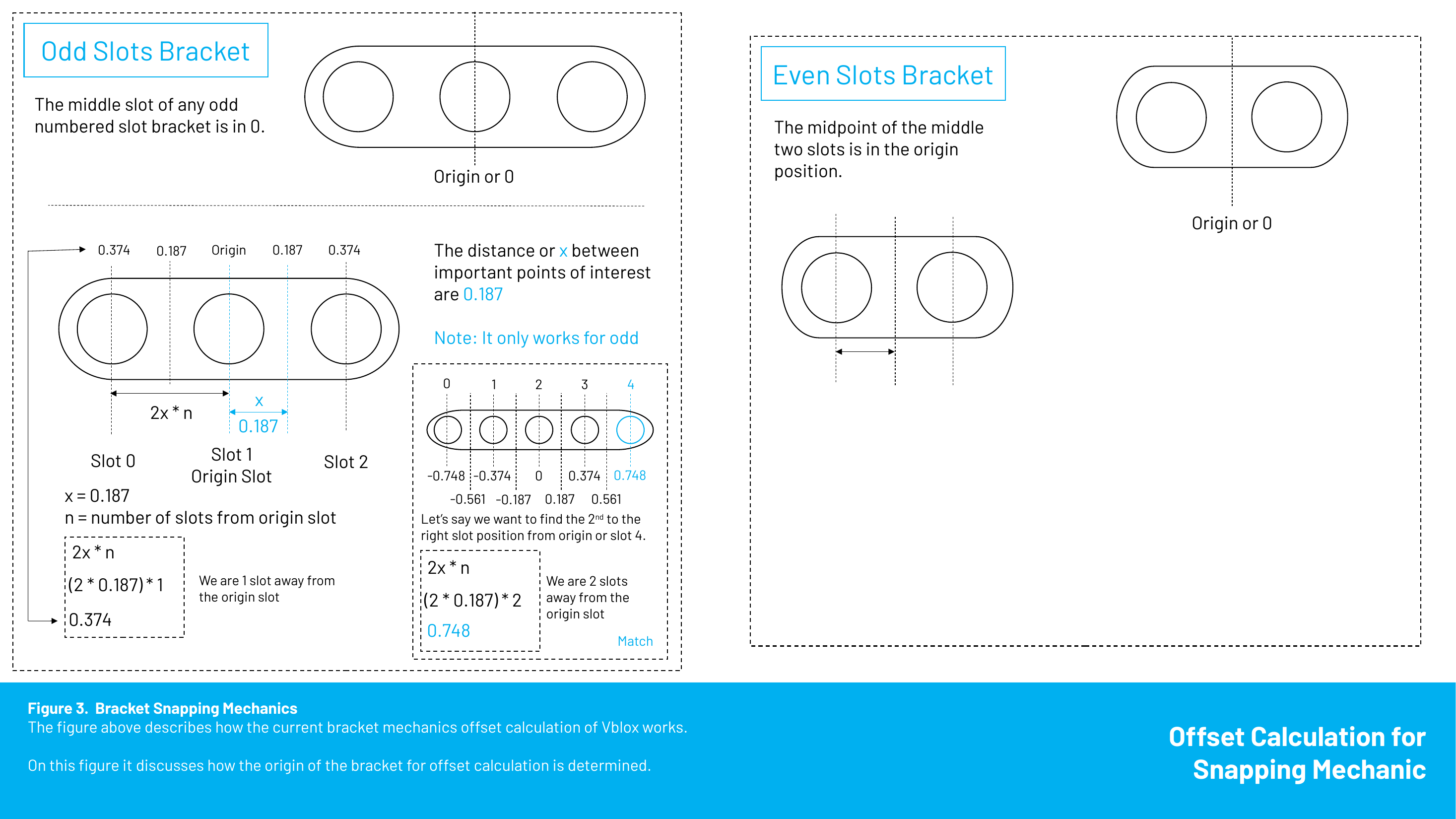

Odd Slots Bracket

Even Slots Bracket

The middle slot of any odd numbered slot bracket is in 0.
The midpoint of the middle two slots is in the origin position.
Origin or 0
Origin or 0
The distance or x between important points of interest are 0.187

Note: It only works for odd

Origin
0.187
0.374
0.374
0.187

0
2
3
4
1
x
2x * n

0.187
Slot 1
Origin Slot
Slot 0
Slot 2
0.748
0
-0.748
-0.374
0.374
x = 0.187
n = number of slots from origin slot
-0.561
0.187
0.561
-0.187
Let’s say we want to find the 2nd to the right slot position from origin or slot 4.
2x * n

2x * n
We are 1 slot away from the origin slot
We are 2 slots away from the origin slot
(2 * 0.187) * 1
(2 * 0.187) * 2
0.374
0.748
Match

Figure 3.  Bracket Snapping Mechanics
The figure above describes how the current bracket mechanics offset calculation of Vblox works.

On this figure it discusses how the origin of the bracket for offset calculation is determined.
Offset Calculation for Snapping Mechanic